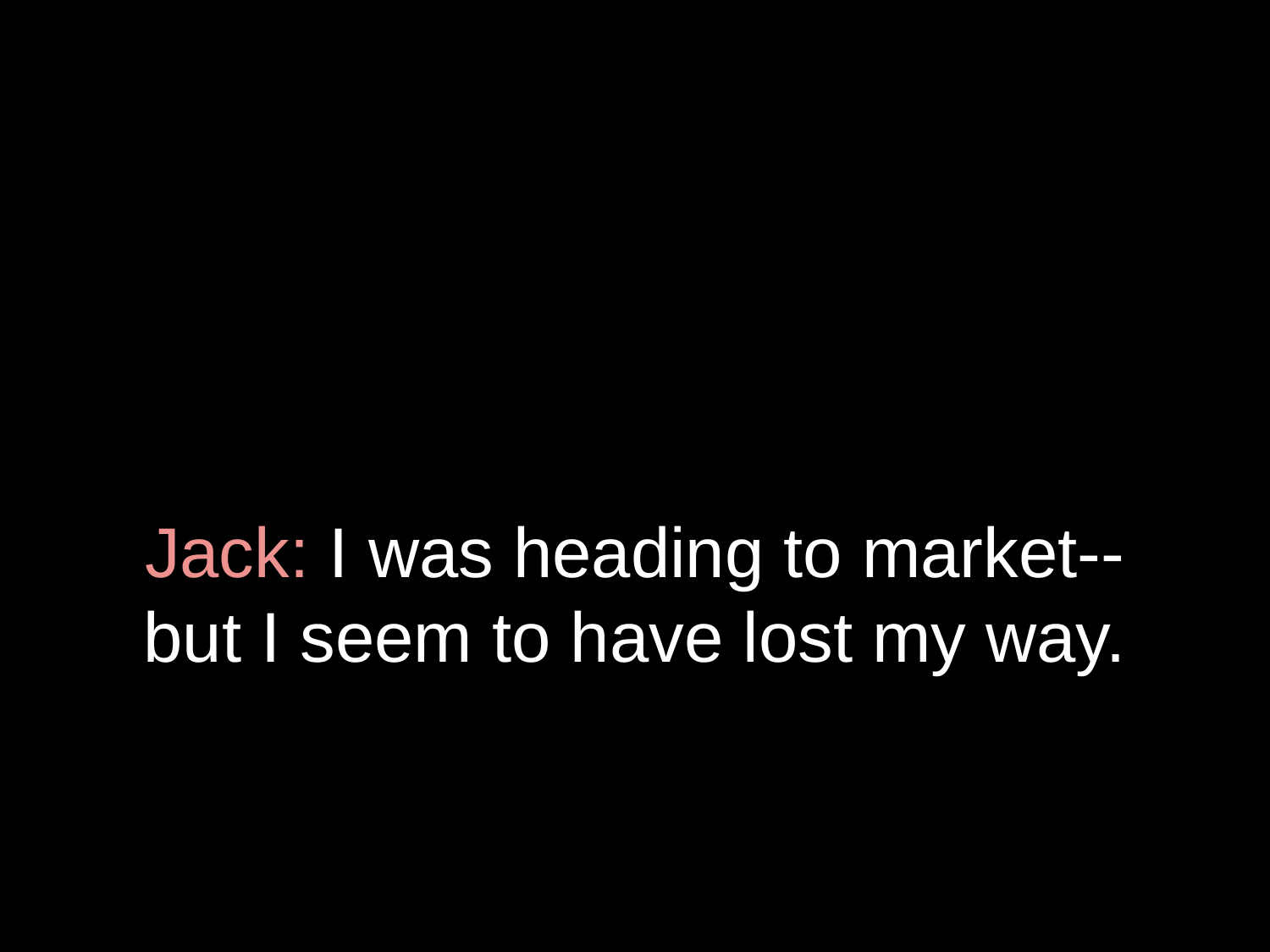

# Jack: I was heading to market--but I seem to have lost my way.